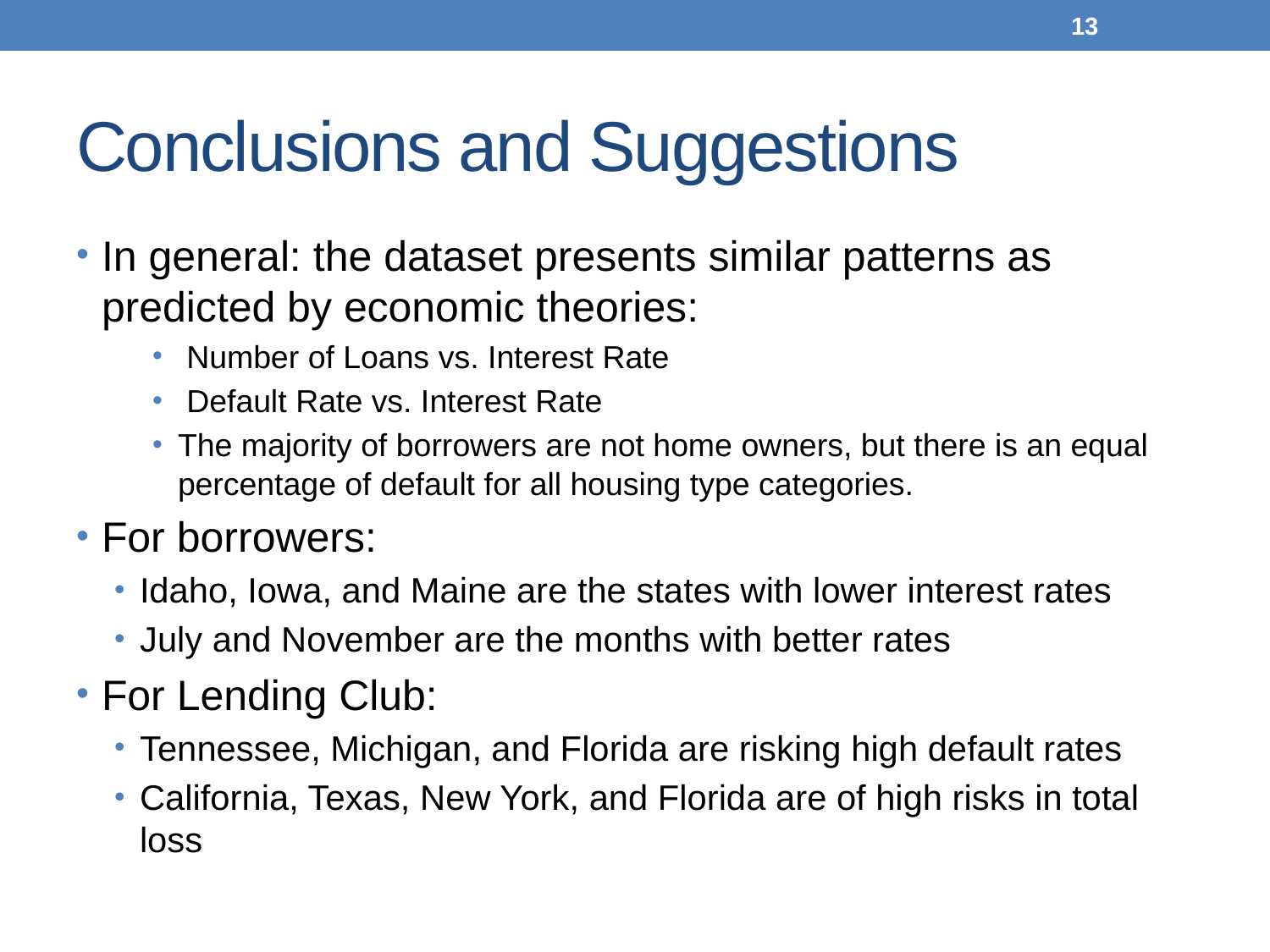

13
# Conclusions and Suggestions
In general: the dataset presents similar patterns as predicted by economic theories:
 Number of Loans vs. Interest Rate
 Default Rate vs. Interest Rate
The majority of borrowers are not home owners, but there is an equal percentage of default for all housing type categories.
For borrowers:
Idaho, Iowa, and Maine are the states with lower interest rates
July and November are the months with better rates
For Lending Club:
Tennessee, Michigan, and Florida are risking high default rates
California, Texas, New York, and Florida are of high risks in total loss